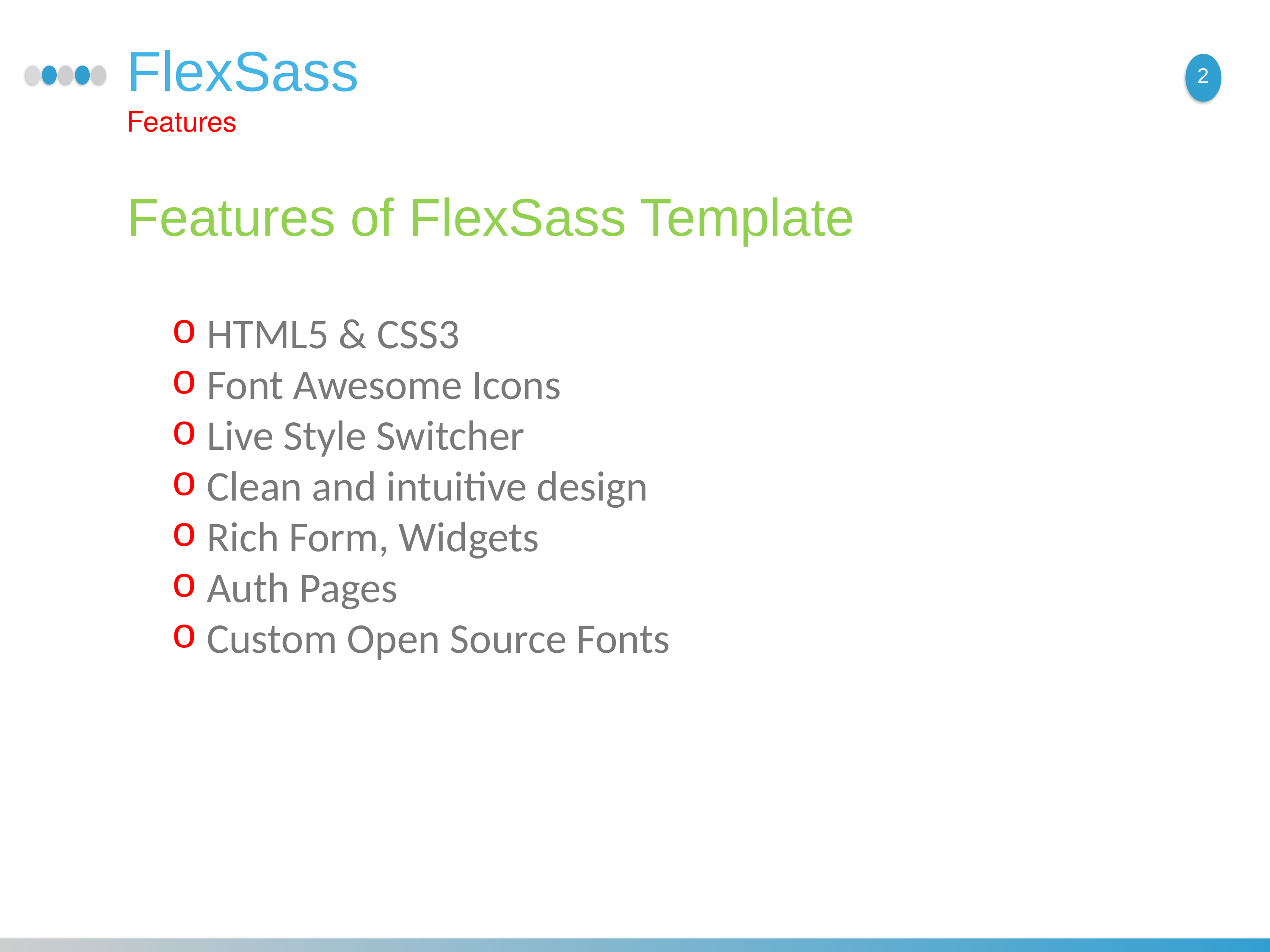

FlexSass
2
Features
Features of FlexSass Template
 HTML5 & CSS3
 Font Awesome Icons
 Live Style Switcher
 Clean and intuitive design
 Rich Form, Widgets
 Auth Pages
 Custom Open Source Fonts